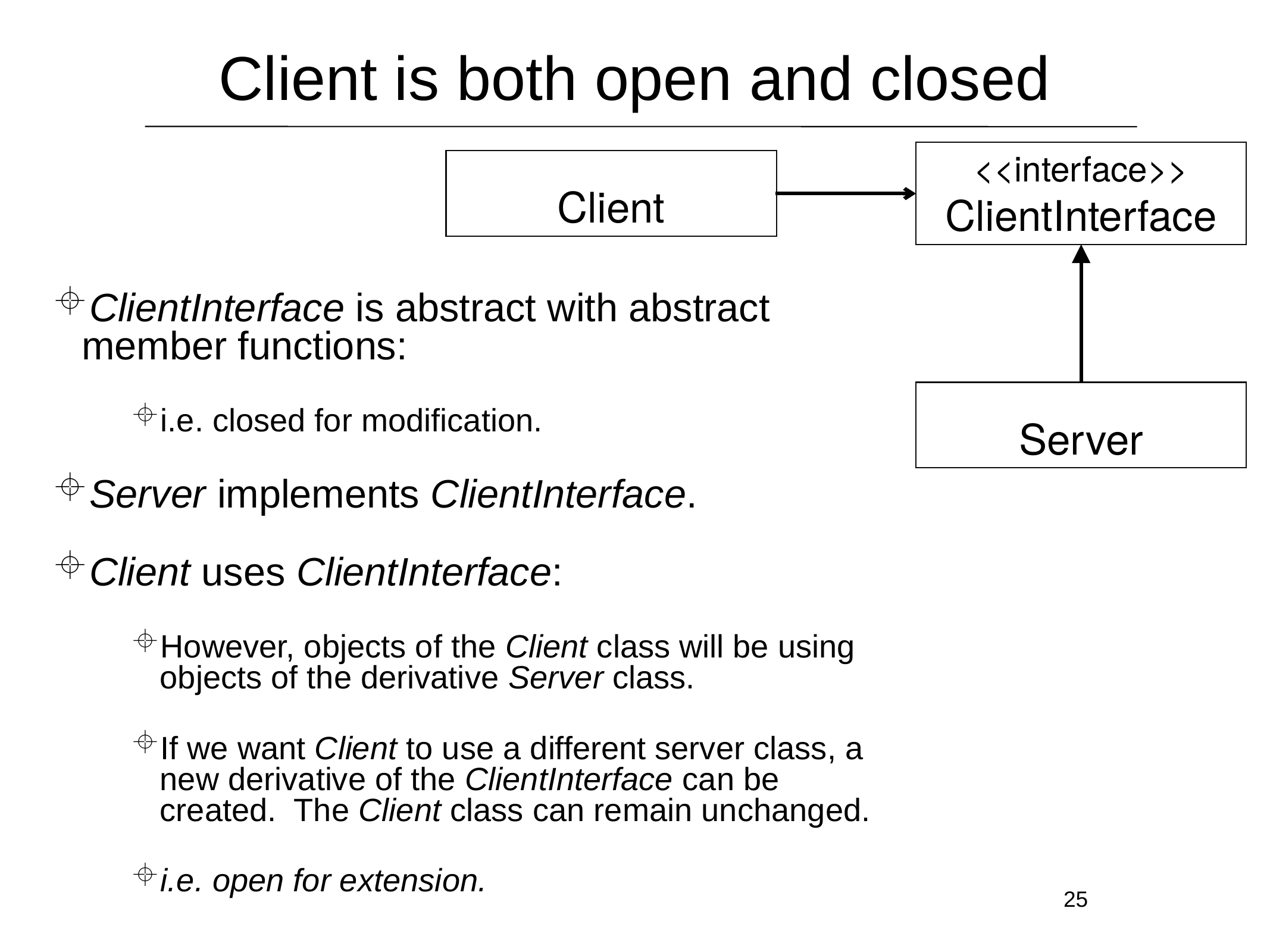

# Client is both open and closed
<<interface>>
ClientInterface
Client
ClientInterface is abstract with abstract member functions:
i.e. closed for modification.
Server implements ClientInterface.
Client uses ClientInterface:
However, objects of the Client class will be using objects of the derivative Server class.
If we want Client to use a different server class, a new derivative of the ClientInterface can be created.  The Client class can remain unchanged.
i.e. open for extension.
Server
25